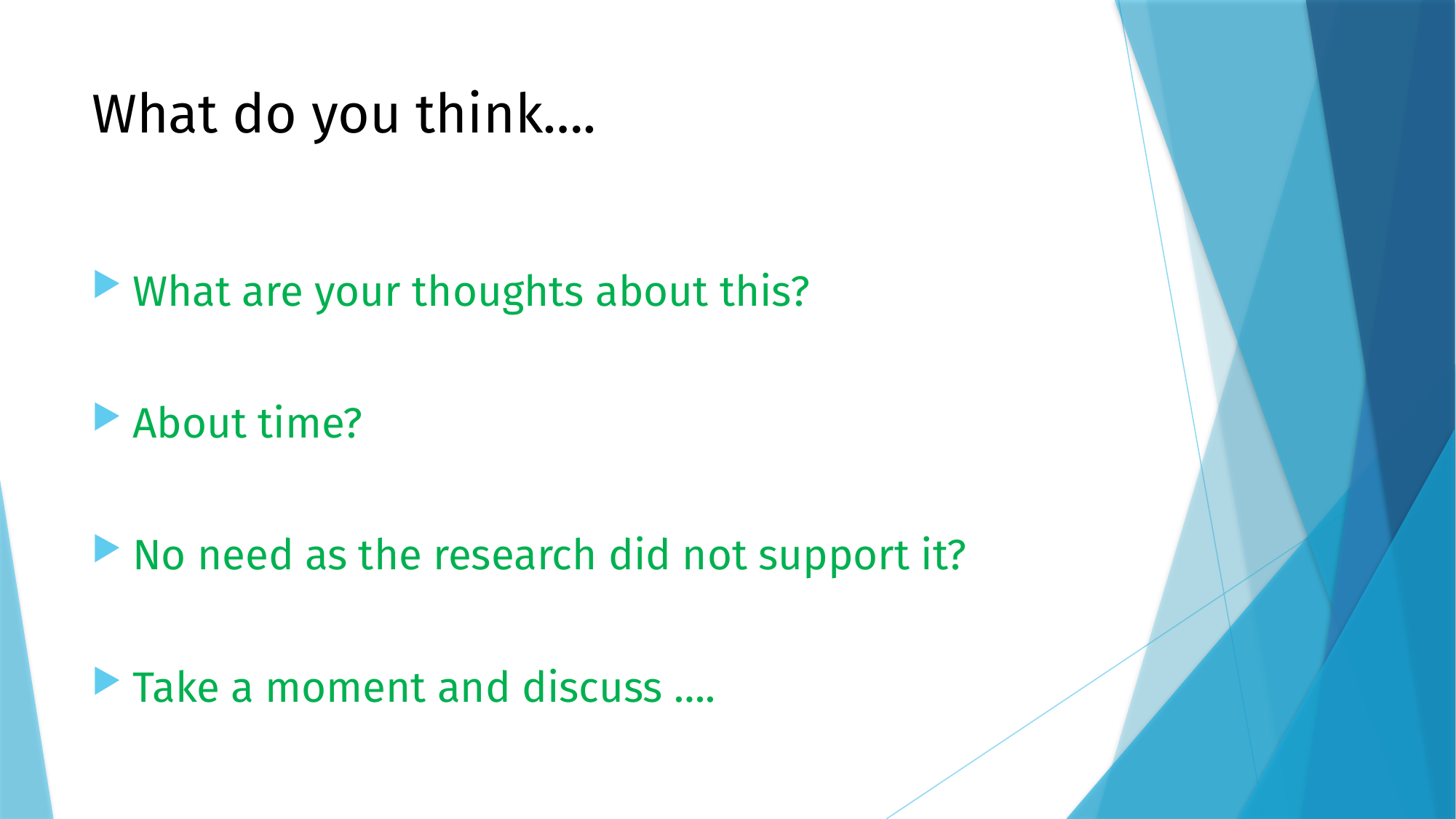

# What do you think….
What are your thoughts about this?

About time?

No need as the research did not support it?

Take a moment and discuss ….